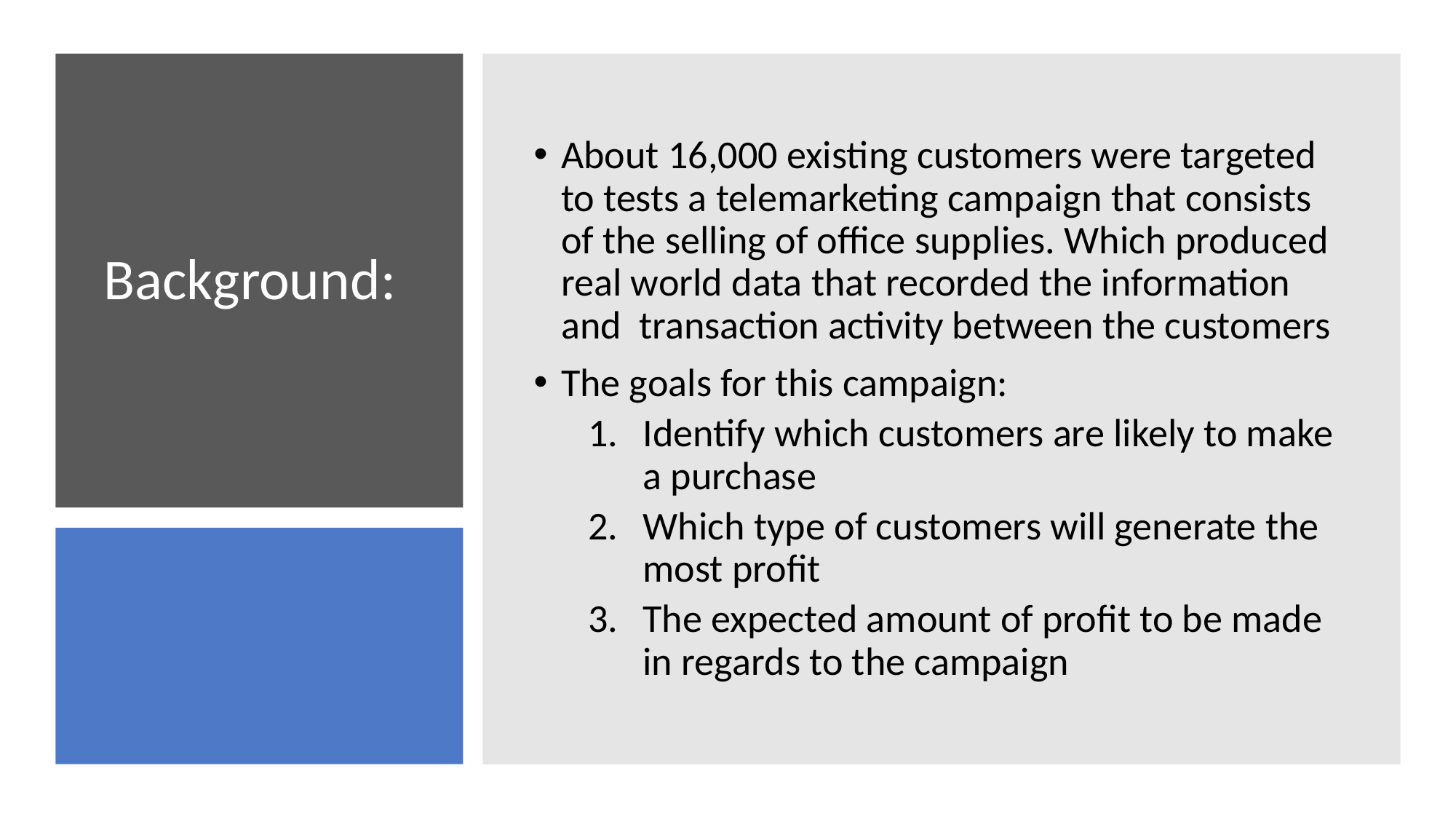

About 16,000 existing customers were targeted to tests a telemarketing campaign that consists of the selling of office supplies. Which produced real world data that recorded the information and  transaction activity between the customers
The goals for this campaign:
Identify which customers are likely to make a purchase
Which type of customers will generate the most profit
The expected amount of profit to be made in regards to the campaign
# Background: